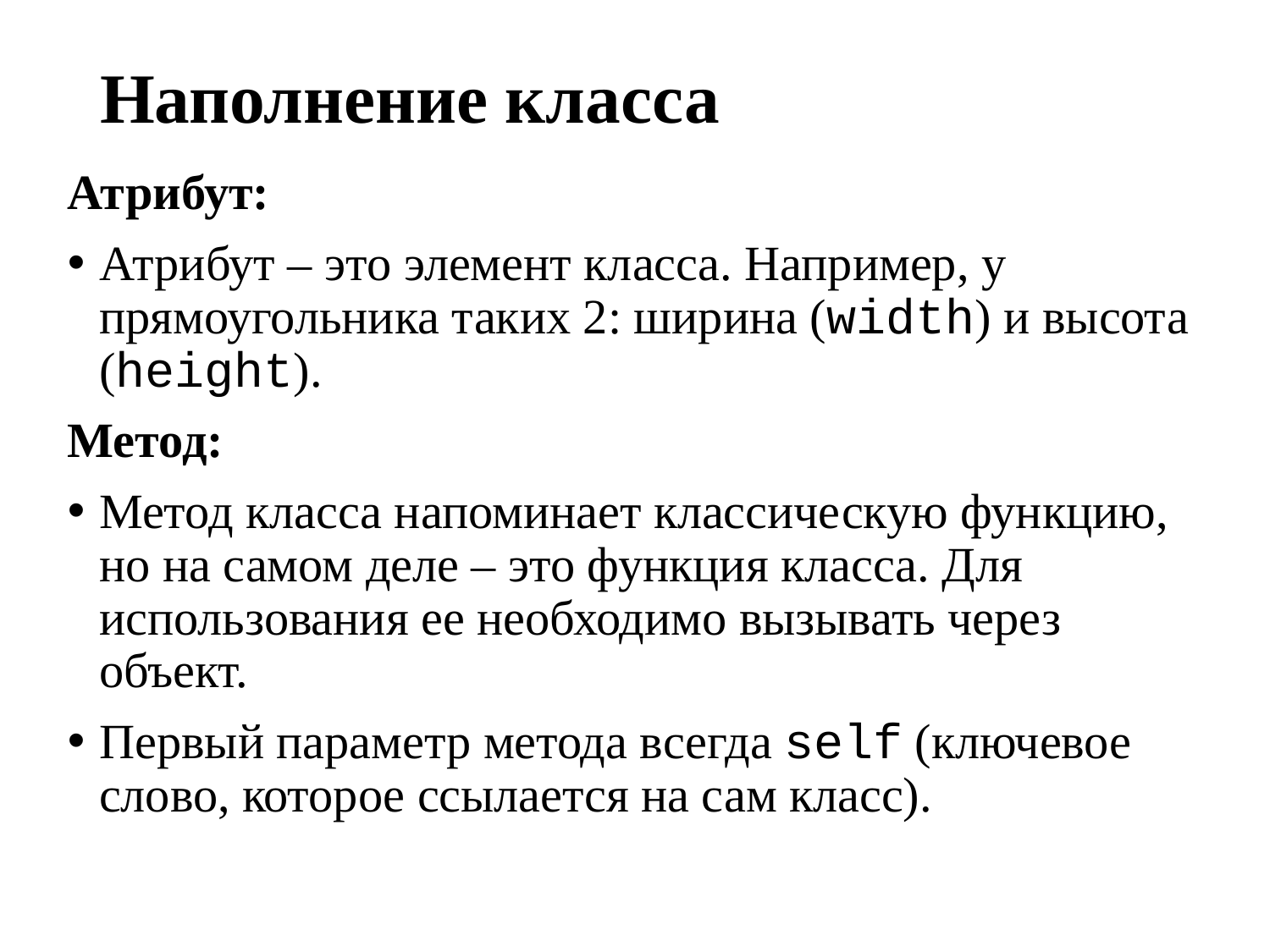

# Наполнение класса
Атрибут:
Атрибут – это элемент класса. Например, у прямоугольника таких 2: ширина (width) и высота (height).
Метод:
Метод класса напоминает классическую функцию, но на самом деле – это функция класса. Для использования ее необходимо вызывать через объект.
Первый параметр метода всегда self (ключевое слово, которое ссылается на сам класс).